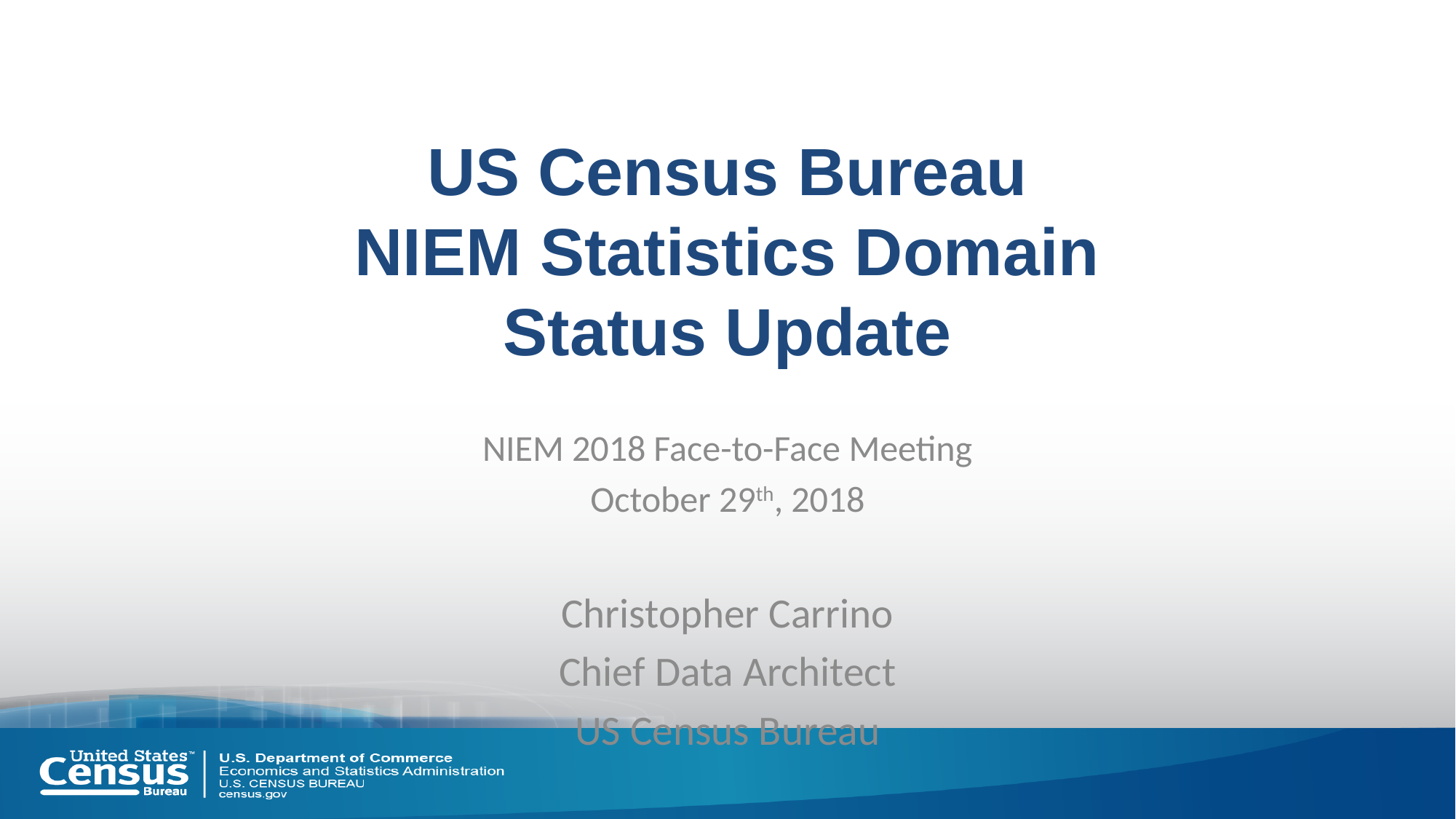

# US Census Bureau NIEM Statistics Domain Status Update
NIEM 2018 Face-to-Face Meeting
October 29th, 2018

Christopher Carrino
Chief Data Architect
US Census Bureau